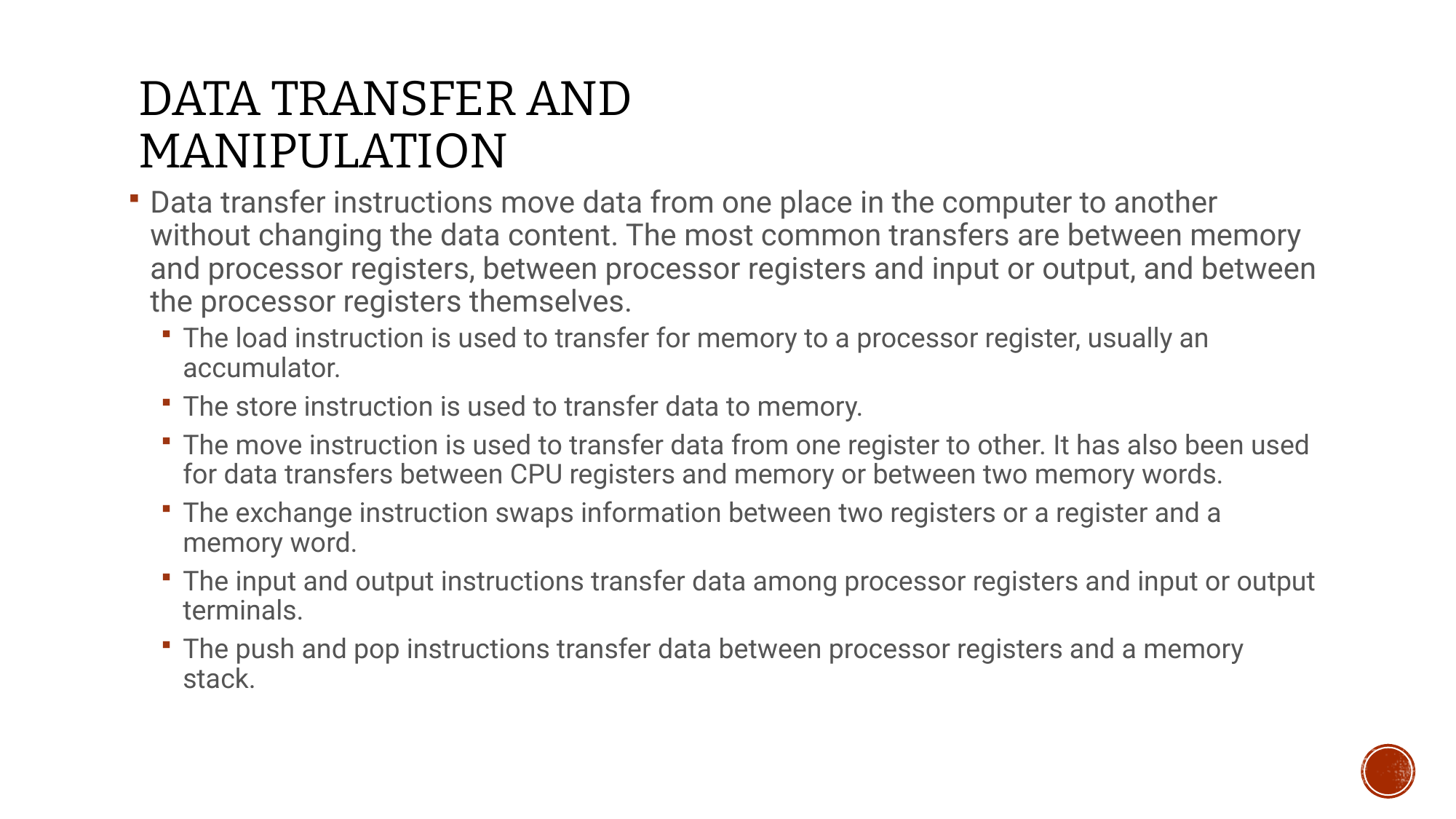

# Data transfer and manipulation
Data transfer instructions move data from one place in the computer to another without changing the data content. The most common transfers are between memory and processor registers, between processor registers and input or output, and between the processor registers themselves.
The load instruction is used to transfer for memory to a processor register, usually an accumulator.
The store instruction is used to transfer data to memory.
The move instruction is used to transfer data from one register to other. It has also been used for data transfers between CPU registers and memory or between two memory words.
The exchange instruction swaps information between two registers or a register and a memory word.
The input and output instructions transfer data among processor registers and input or output terminals.
The push and pop instructions transfer data between processor registers and a memory stack.